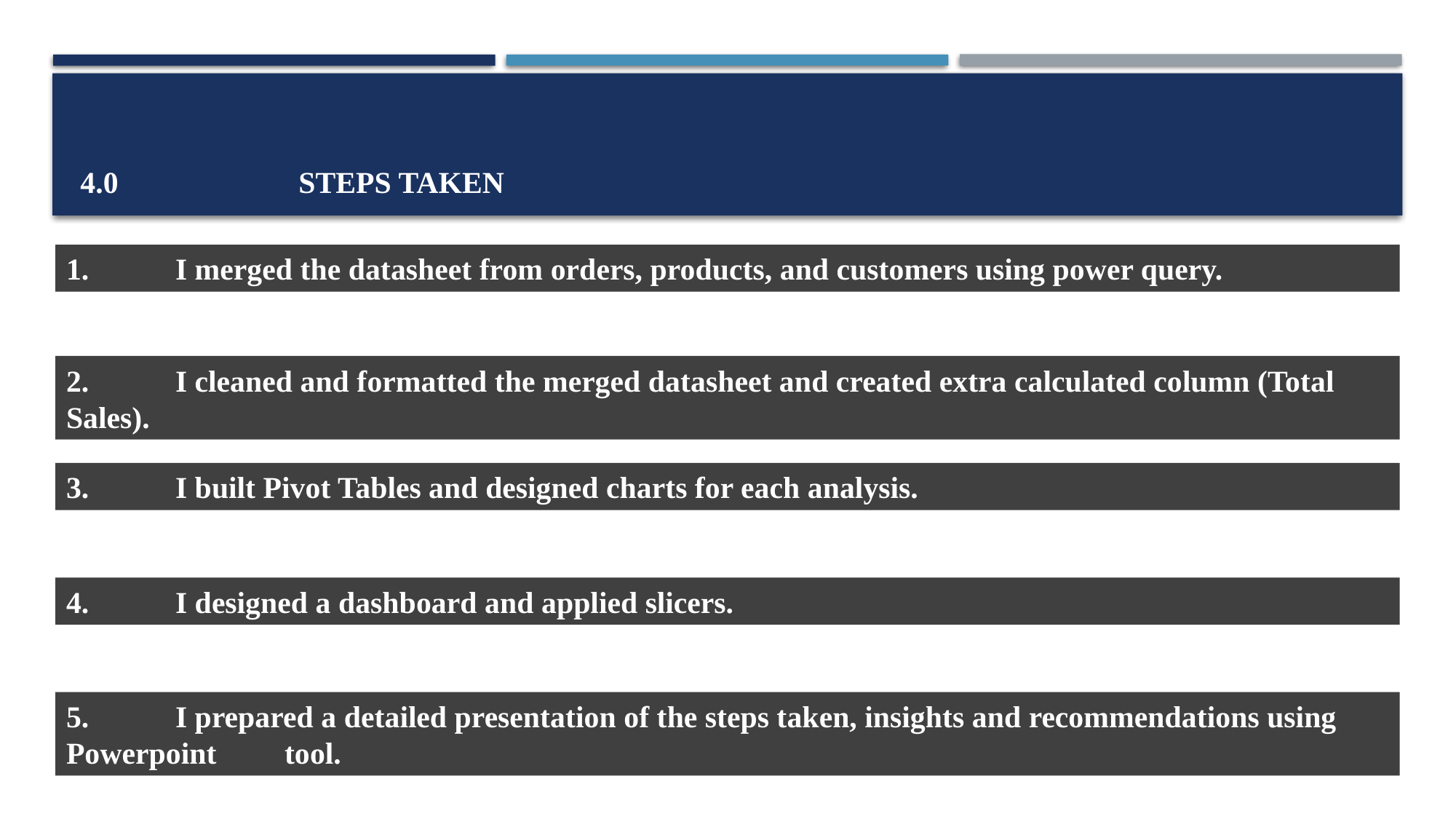

# 4.0		STEPS TAKEN
1.	I merged the datasheet from orders, products, and customers using power query.
2.	I cleaned and formatted the merged datasheet and created extra calculated column (Total Sales).
3.	I built Pivot Tables and designed charts for each analysis.
4.	I designed a dashboard and applied slicers.
5. 	I prepared a detailed presentation of the steps taken, insights and recommendations using 	Powerpoint 	tool.